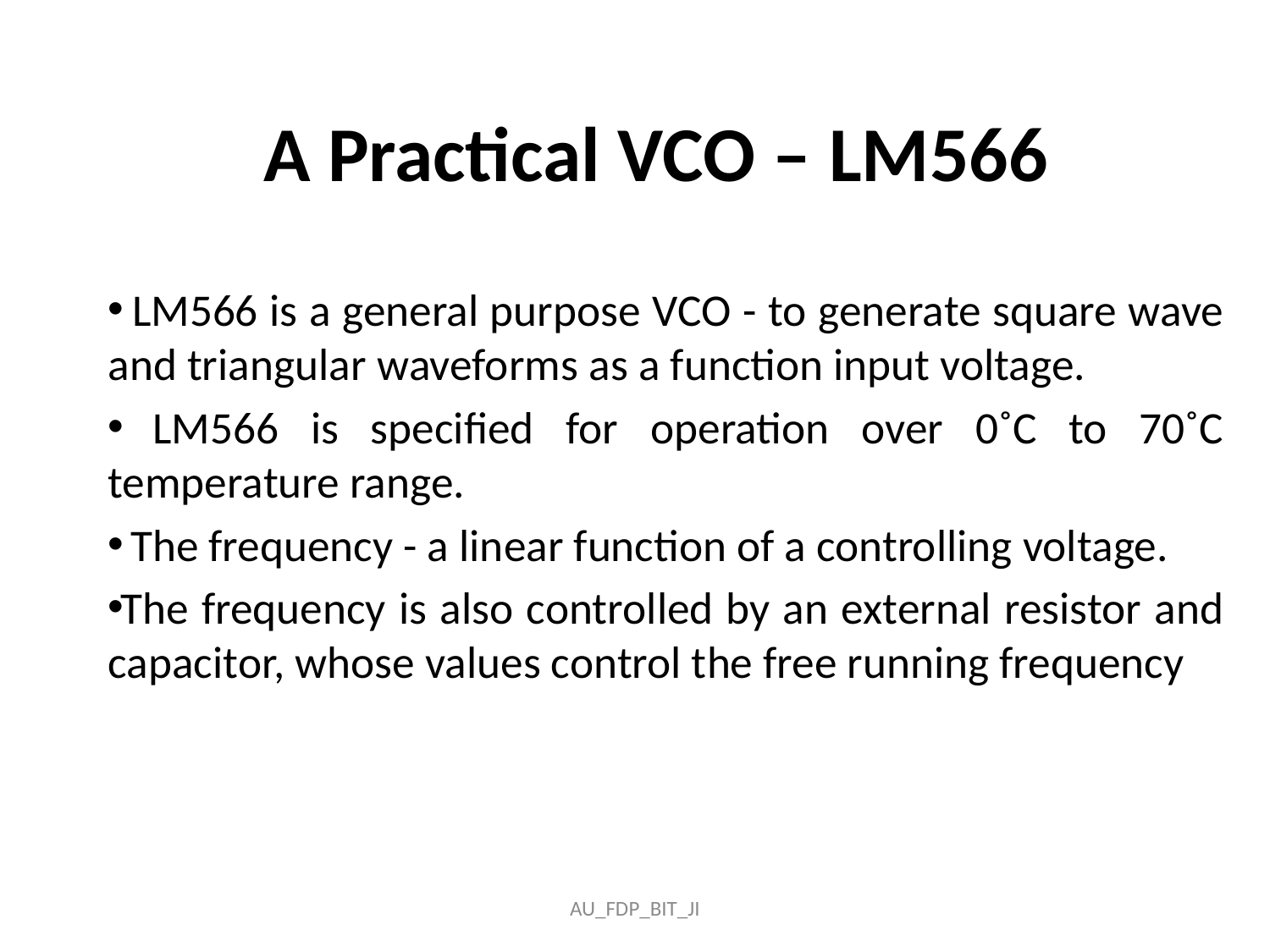

# A Practical VCO – LM566
 LM566 is a general purpose VCO - to generate square wave and triangular waveforms as a function input voltage.
 LM566 is specified for operation over 0˚C to 70˚C temperature range.
 The frequency - a linear function of a controlling voltage.
The frequency is also controlled by an external resistor and capacitor, whose values control the free running frequency

AU_FDP_BIT_JI